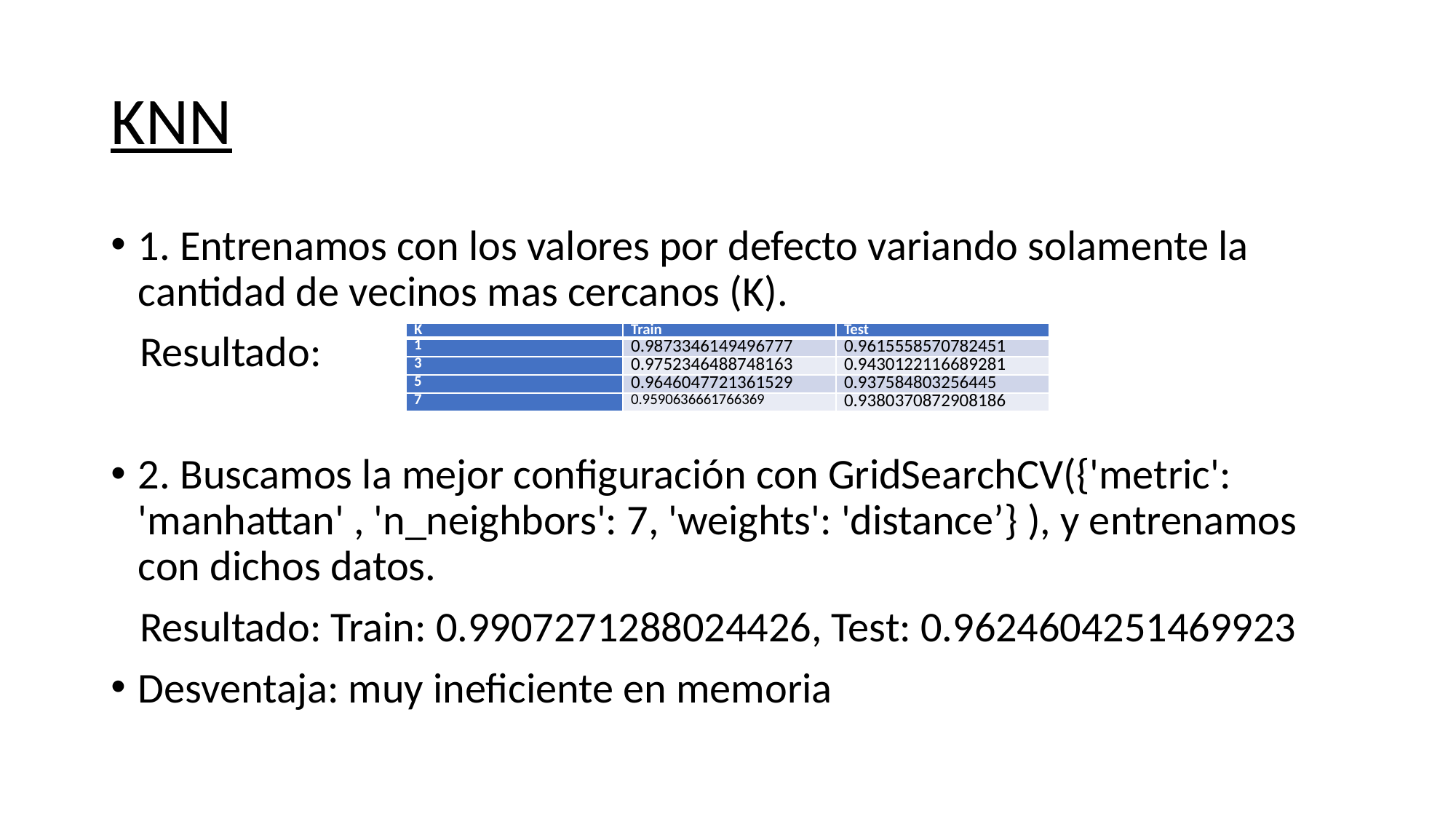

# KNN
1. Entrenamos con los valores por defecto variando solamente la cantidad de vecinos mas cercanos (K).
   Resultado:

2. Buscamos la mejor configuración con GridSearchCV({'metric': 'manhattan' , 'n_neighbors': 7, 'weights': 'distance’} ), y entrenamos con dichos datos.
   Resultado: Train: 0.9907271288024426, Test: 0.9624604251469923
Desventaja: muy ineficiente en memoria
| K | Train | Test |
| --- | --- | --- |
| 1 | 0.9873346149496777 | 0.9615558570782451 |
| 3 | 0.9752346488748163 | 0.9430122116689281 |
| 5 | 0.9646047721361529 | 0.937584803256445 |
| 7 | 0.9590636661766369 | 0.9380370872908186 |